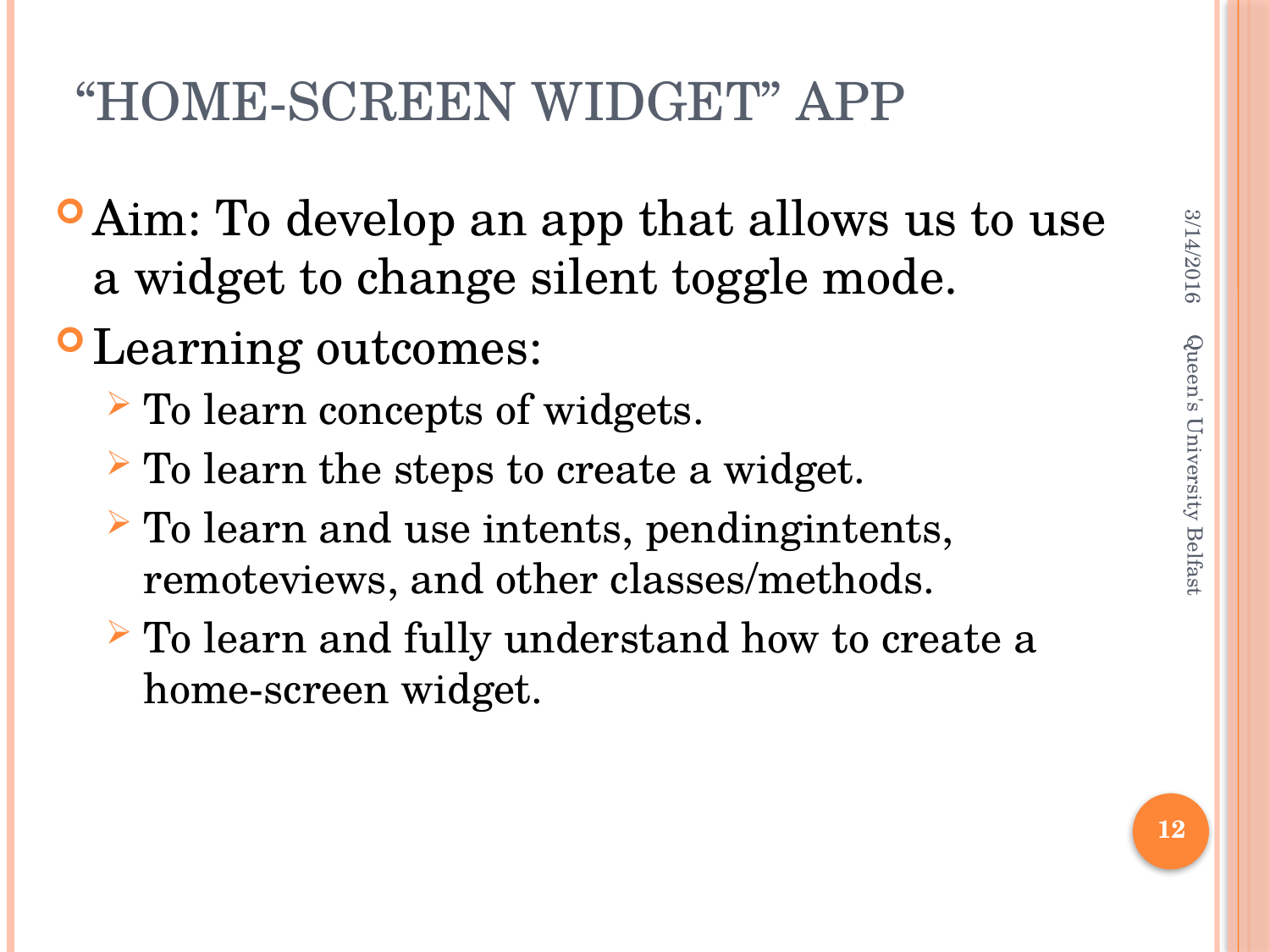

# “home-screen widget” app
3/14/2016
Aim: To develop an app that allows us to use a widget to change silent toggle mode.
Learning outcomes:
To learn concepts of widgets.
To learn the steps to create a widget.
To learn and use intents, pendingintents, remoteviews, and other classes/methods.
To learn and fully understand how to create a home-screen widget.
Queen's University Belfast
12